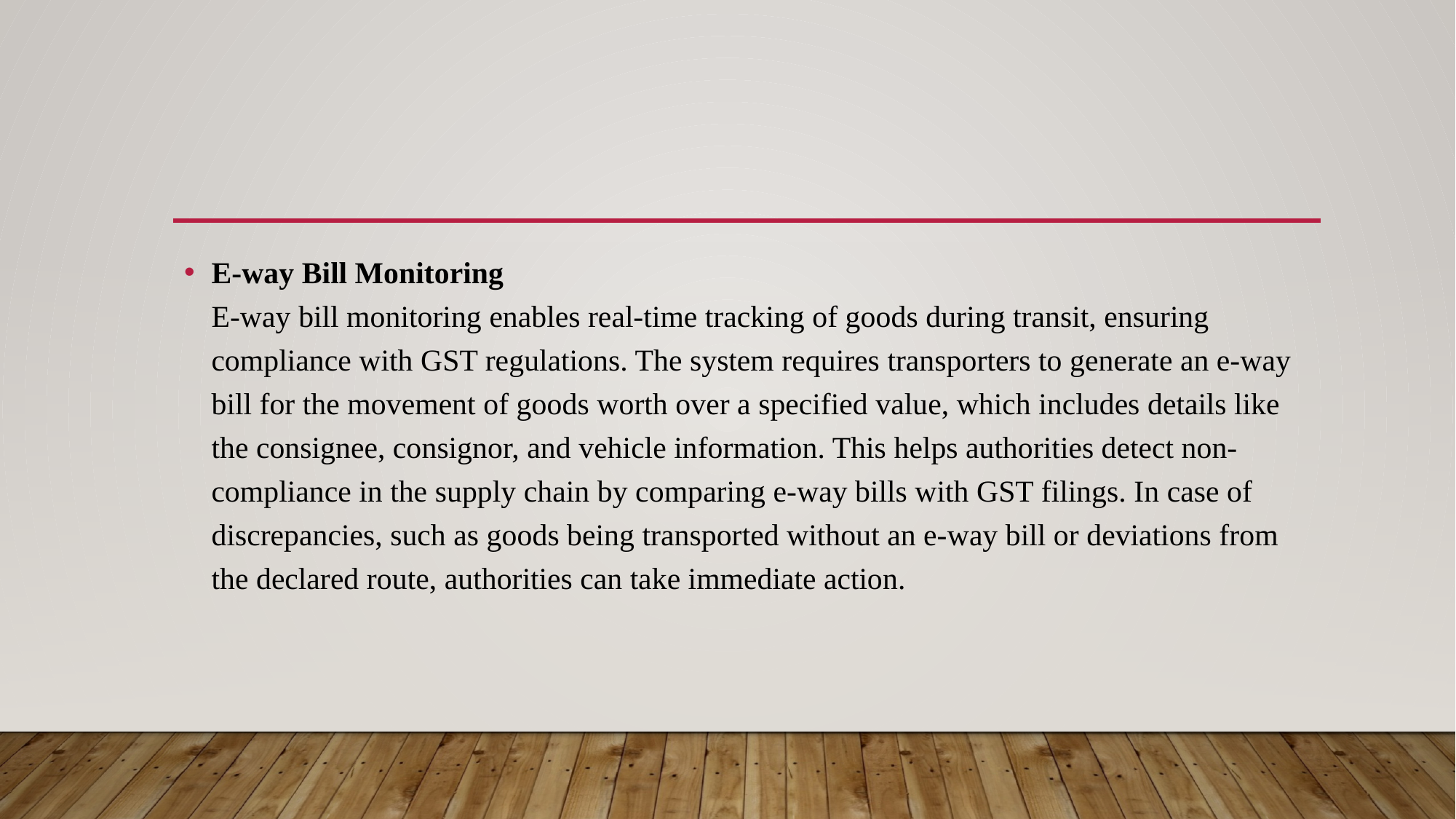

E-way Bill Monitoring
E-way bill monitoring enables real-time tracking of goods during transit, ensuring compliance with GST regulations. The system requires transporters to generate an e-way bill for the movement of goods worth over a specified value, which includes details like the consignee, consignor, and vehicle information. This helps authorities detect non-compliance in the supply chain by comparing e-way bills with GST filings. In case of discrepancies, such as goods being transported without an e-way bill or deviations from the declared route, authorities can take immediate action.